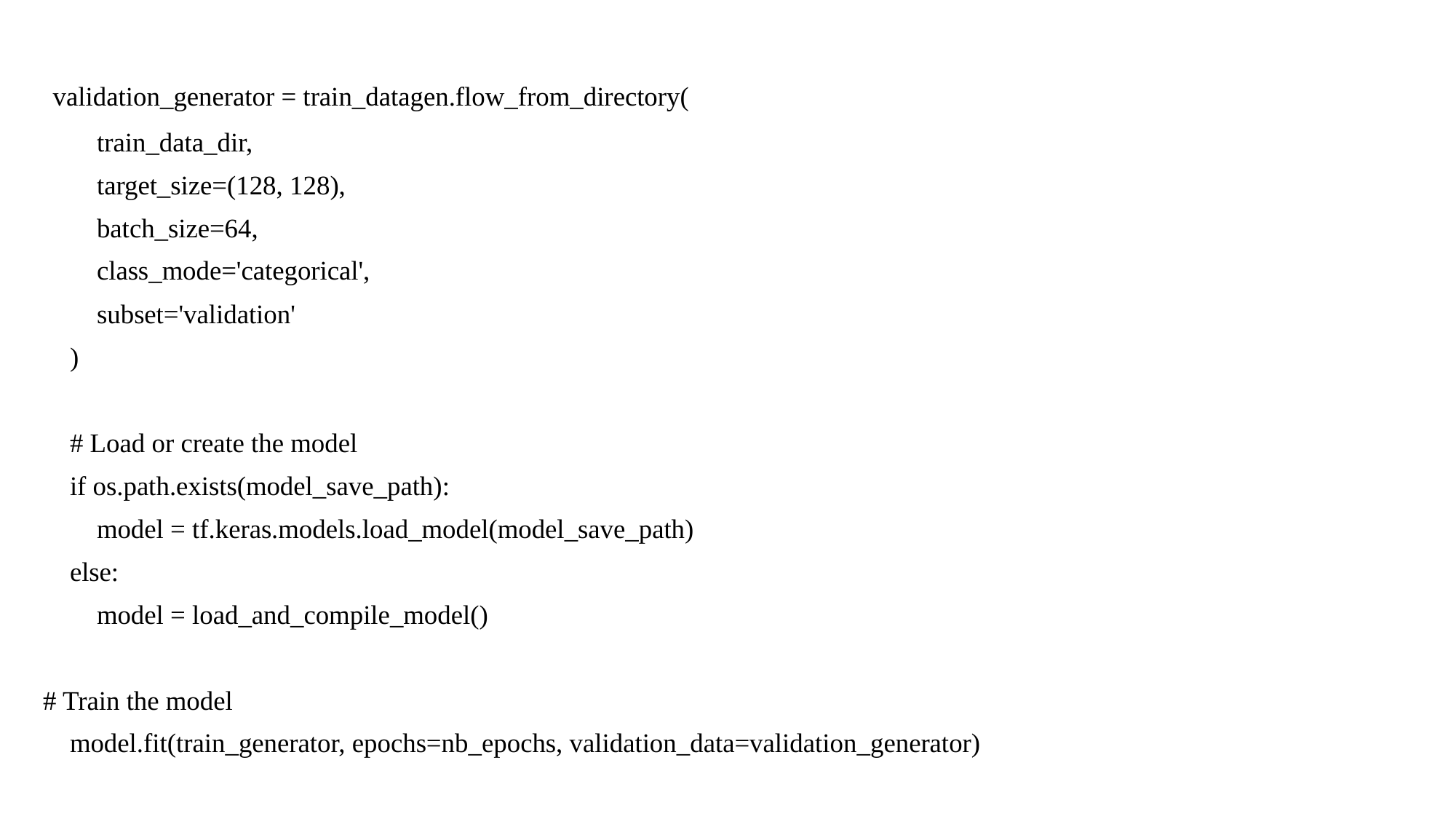

validation_generator = train_datagen.flow_from_directory(
        train_data_dir,
        target_size=(128, 128),
        batch_size=64,
        class_mode='categorical',
        subset='validation'
    )

    # Load or create the model
    if os.path.exists(model_save_path):
        model = tf.keras.models.load_model(model_save_path)
    else:
        model = load_and_compile_model()

# Train the model
    model.fit(train_generator, epochs=nb_epochs, validation_data=validation_generator)